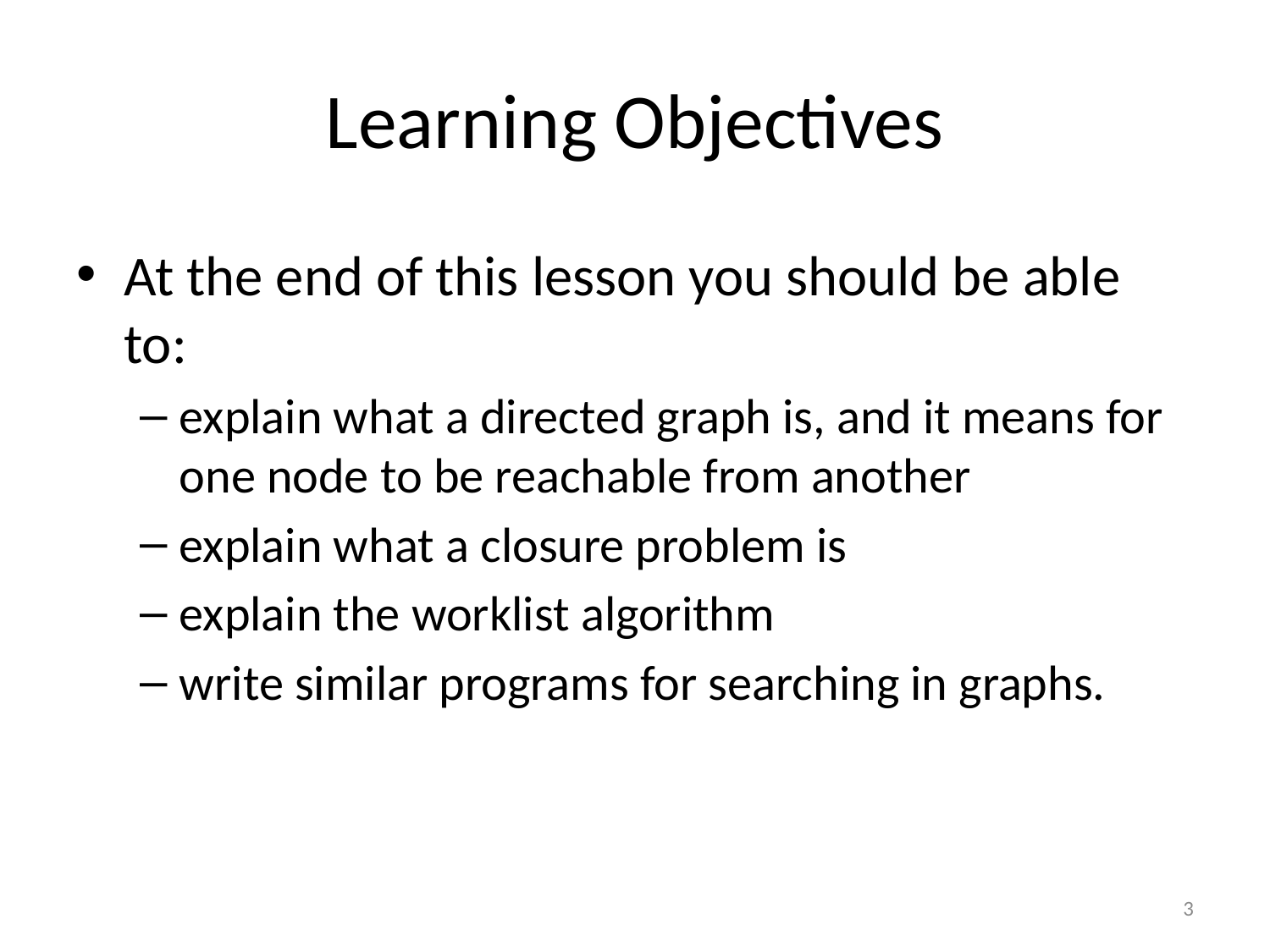

# Learning Objectives
At the end of this lesson you should be able to:
explain what a directed graph is, and it means for one node to be reachable from another
explain what a closure problem is
explain the worklist algorithm
write similar programs for searching in graphs.
3